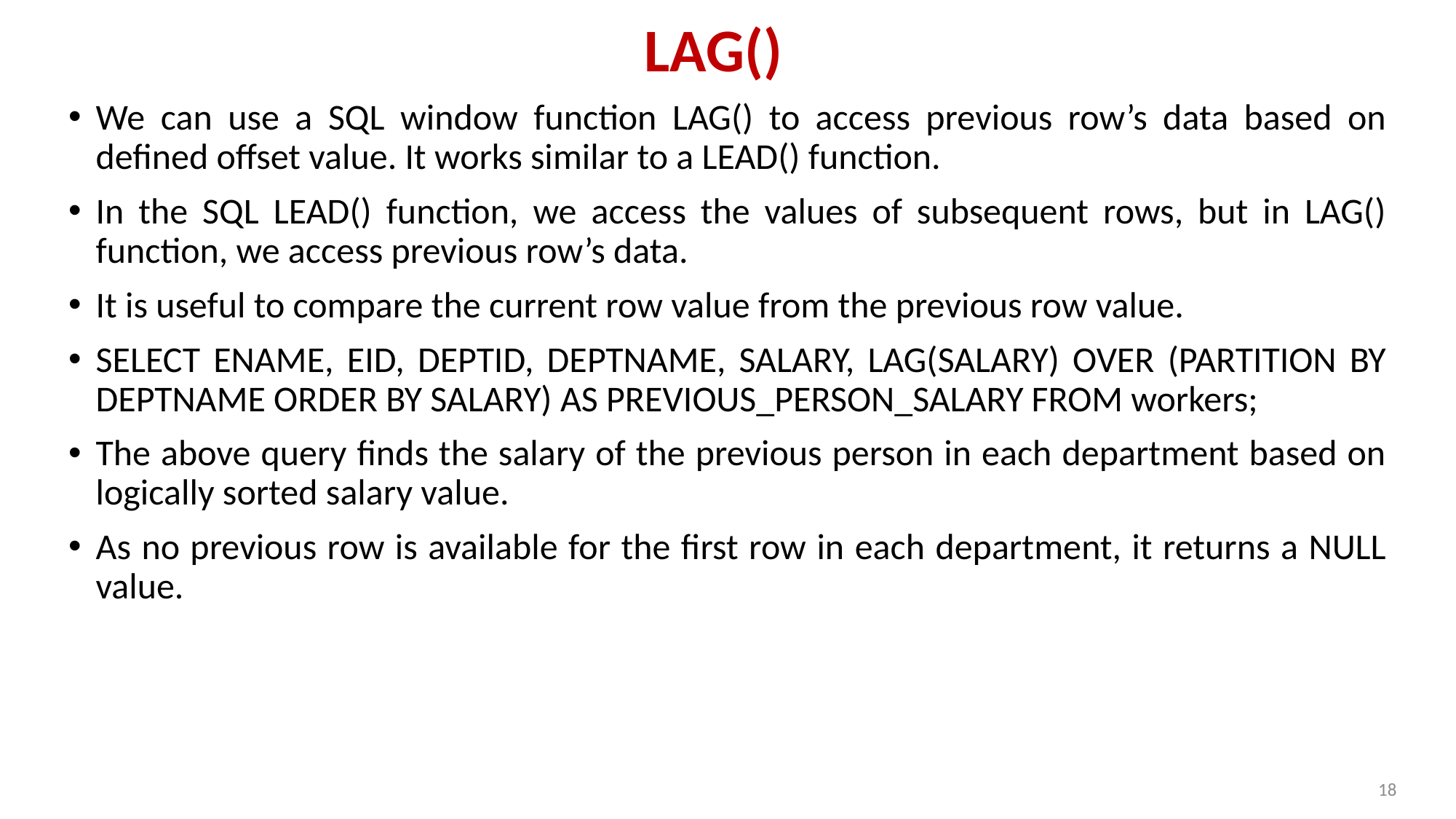

# LAG()
We can use a SQL window function LAG() to access previous row’s data based on defined offset value. It works similar to a LEAD() function.
In the SQL LEAD() function, we access the values of subsequent rows, but in LAG() function, we access previous row’s data.
It is useful to compare the current row value from the previous row value.
SELECT ENAME, EID, DEPTID, DEPTNAME, SALARY, LAG(SALARY) OVER (PARTITION BY DEPTNAME ORDER BY SALARY) AS PREVIOUS_PERSON_SALARY FROM workers;
The above query finds the salary of the previous person in each department based on logically sorted salary value.
As no previous row is available for the first row in each department, it returns a NULL value.
18